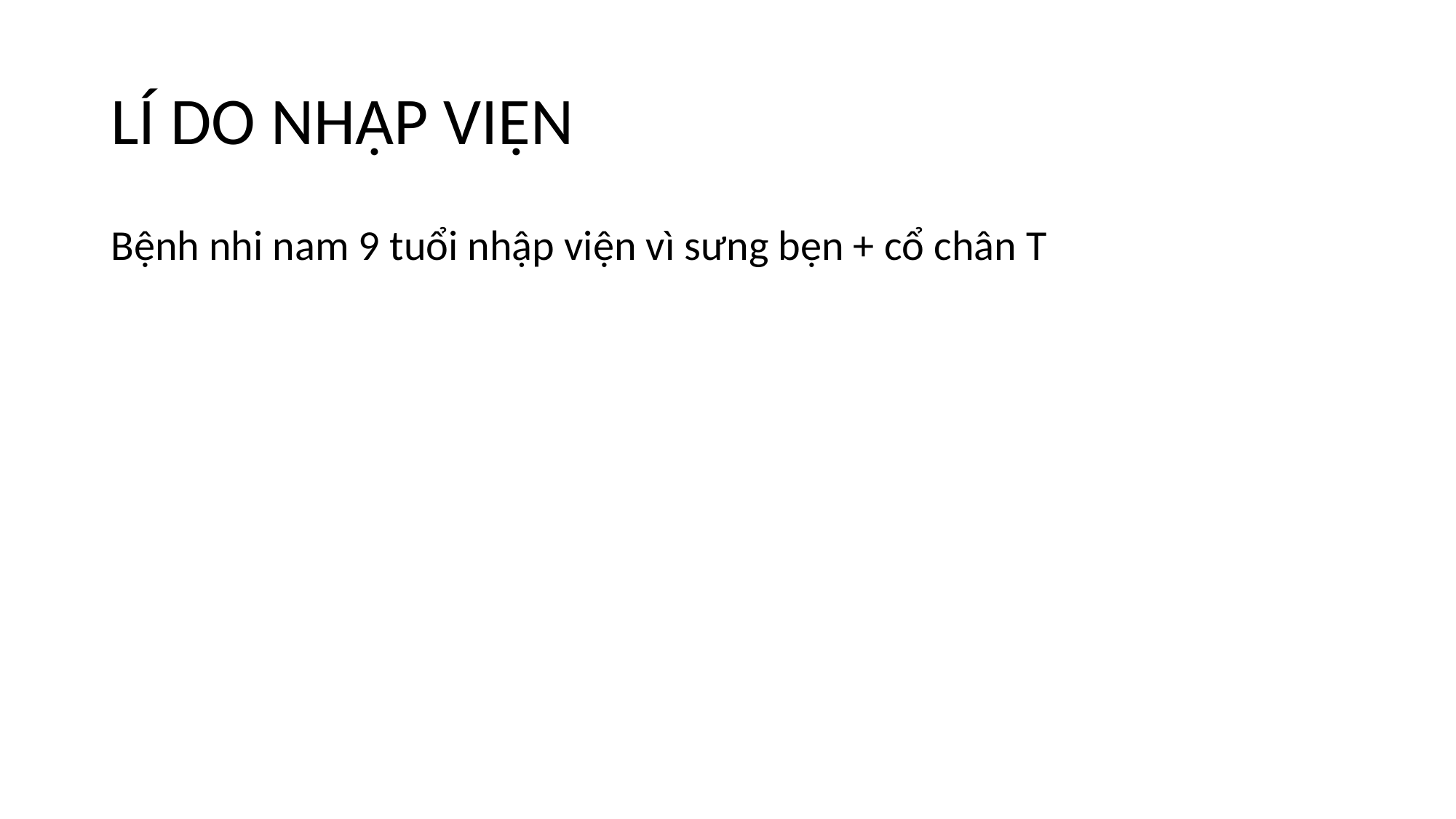

# LÍ DO NHẬP VIỆN
Bệnh nhi nam 9 tuổi nhập viện vì sưng bẹn + cổ chân T